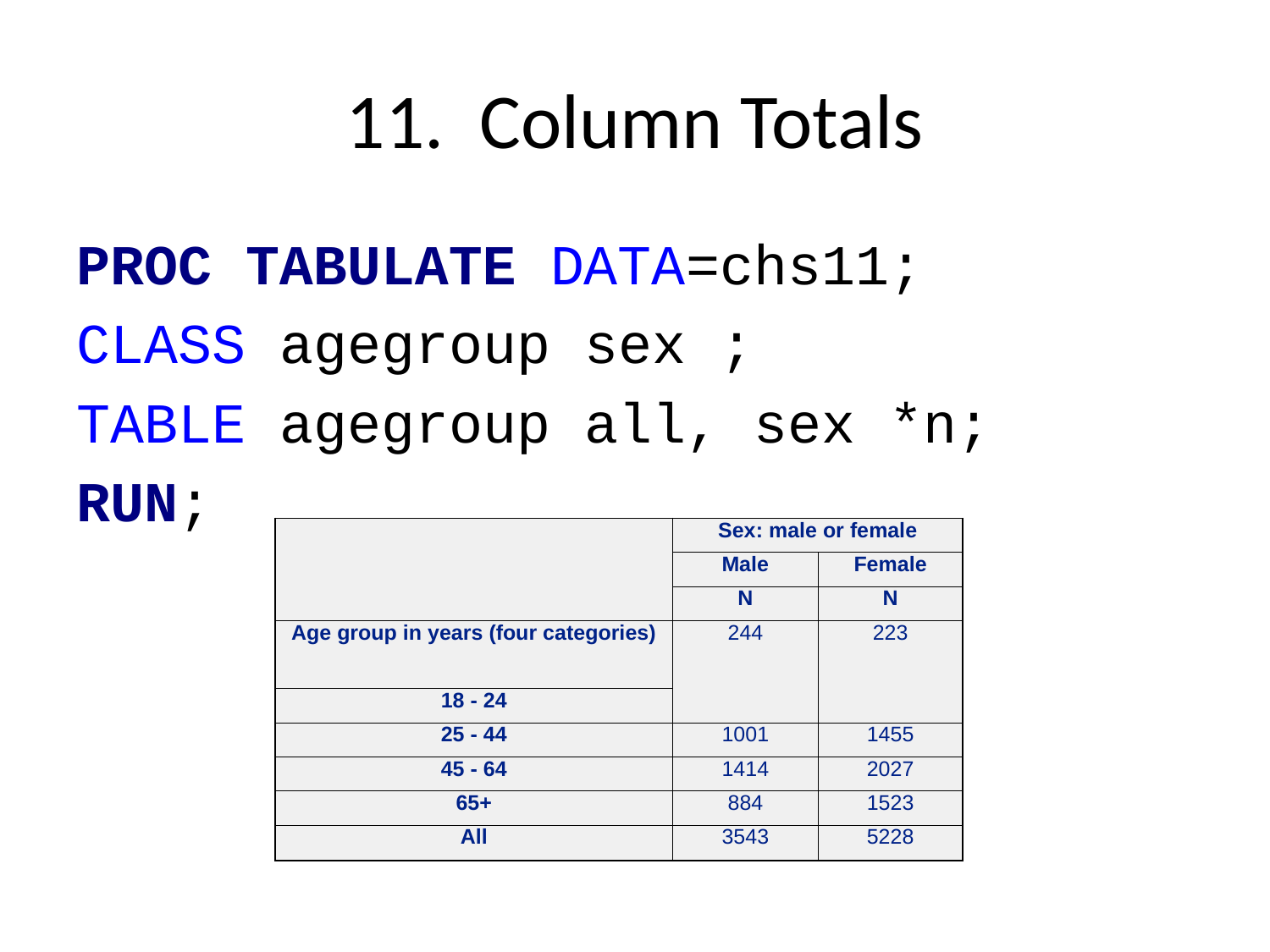

# 11.  Column Totals
PROC TABULATE DATA=chs11;
CLASS agegroup sex ;
TABLE agegroup all, sex *n;
RUN;

|  | Sex: male or female |  |
| --- | --- | --- |
|  | Male | Female |
|  | N | N |
| Age group in years (four categories) | 244 | 223 |
| 18 - 24 |  |  |
| 25 - 44 | 1001 | 1455 |
| 45 - 64 | 1414 | 2027 |
| 65+ | 884 | 1523 |
| All | 3543 | 5228 |